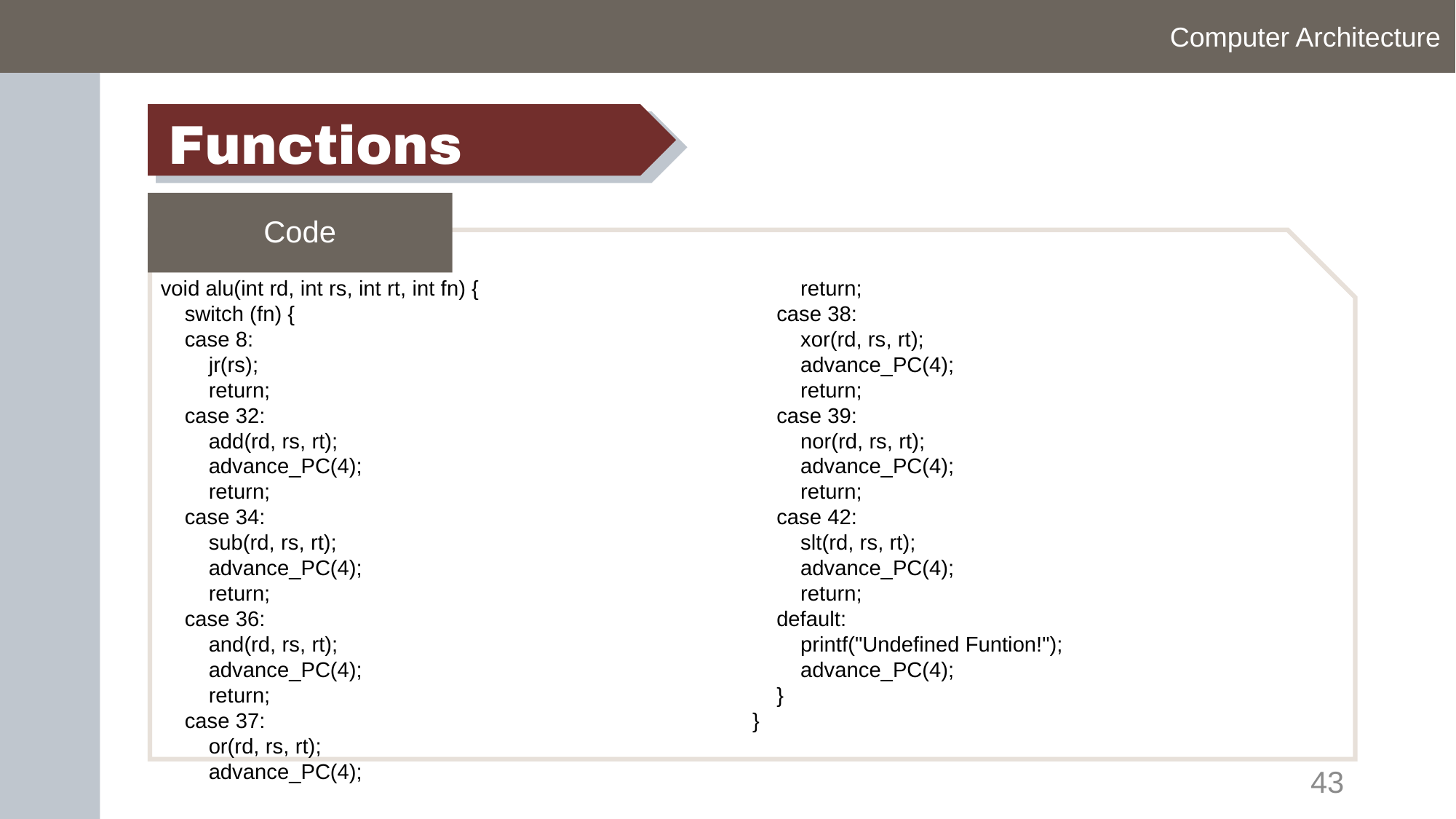

Computer Architecture
Functions

Code

void alu(int rd, int rs, int rt, int fn) {
    switch (fn) {
    case 8:
        jr(rs);
        return;
    case 32:
        add(rd, rs, rt);
        advance_PC(4);
        return;
    case 34:
        sub(rd, rs, rt);
        advance_PC(4);
        return;
    case 36:
        and(rd, rs, rt);
        advance_PC(4);
        return;
    case 37:
        or(rd, rs, rt);
        advance_PC(4);
        return;
    case 38:
        xor(rd, rs, rt);
        advance_PC(4);
        return;
    case 39:
        nor(rd, rs, rt);
        advance_PC(4);
        return;
    case 42:
        slt(rd, rs, rt);
        advance_PC(4);
        return;
    default:
        printf("Undefined Funtion!");
        advance_PC(4);
    }
}

43